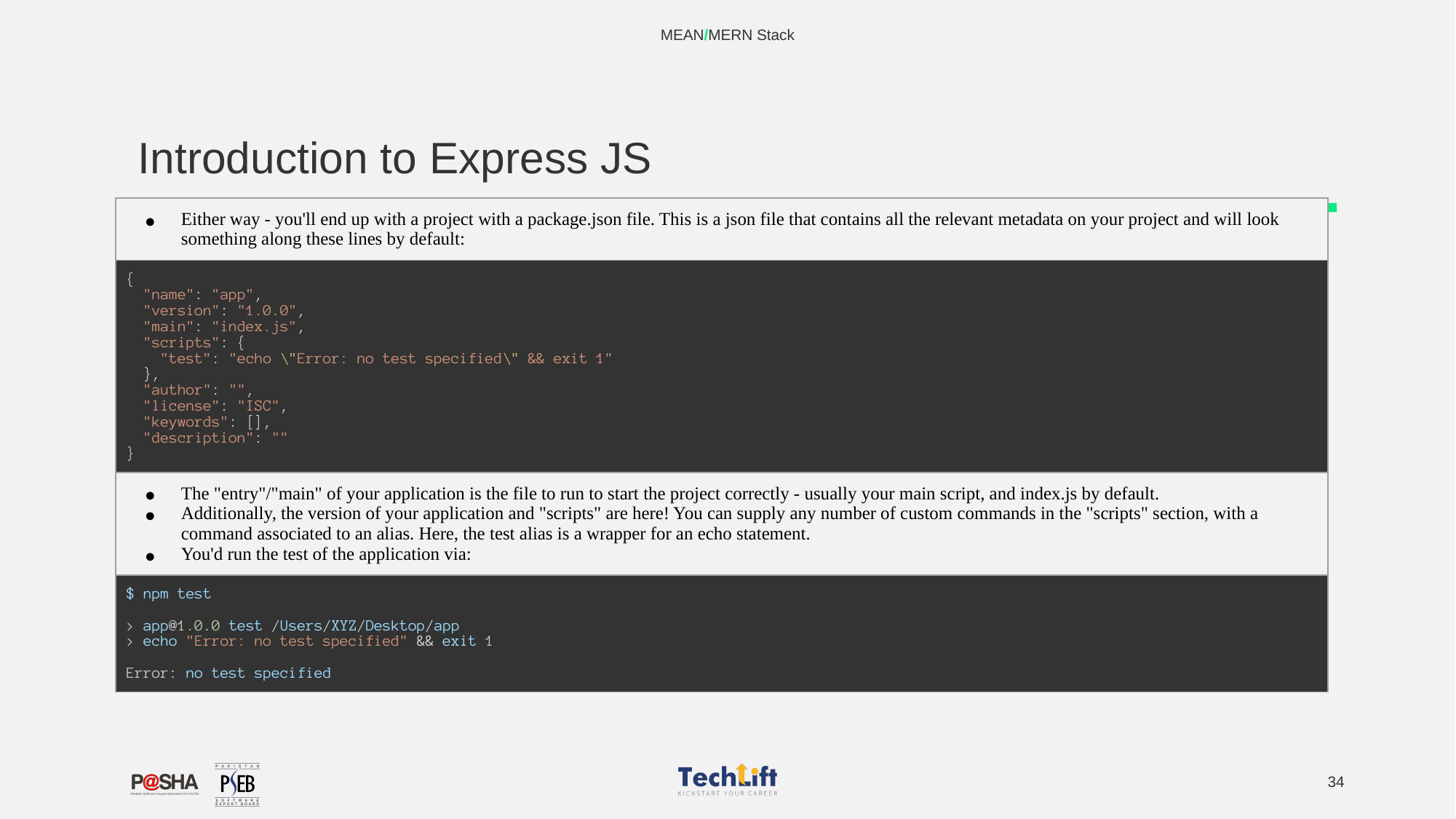

MEAN/MERN Stack
# Introduction to Express JS
| Either way - you'll end up with a project with a package.json file. This is a json file that contains all the relevant metadata on your project and will look something along these lines by default: |
| --- |
| {   "name": "app",   "version": "1.0.0",   "main": "index.js",   "scripts": {     "test": "echo \"Error: no test specified\" && exit 1"   },   "author": "",   "license": "ISC",   "keywords": [],   "description": "" } |
| The "entry"/"main" of your application is the file to run to start the project correctly - usually your main script, and index.js by default. Additionally, the version of your application and "scripts" are here! You can supply any number of custom commands in the "scripts" section, with a command associated to an alias. Here, the test alias is a wrapper for an echo statement. You'd run the test of the application via: |
| $ npm test > app@1.0.0 test /Users/XYZ/Desktop/app > echo "Error: no test specified" && exit 1 Error: no test specified |
34